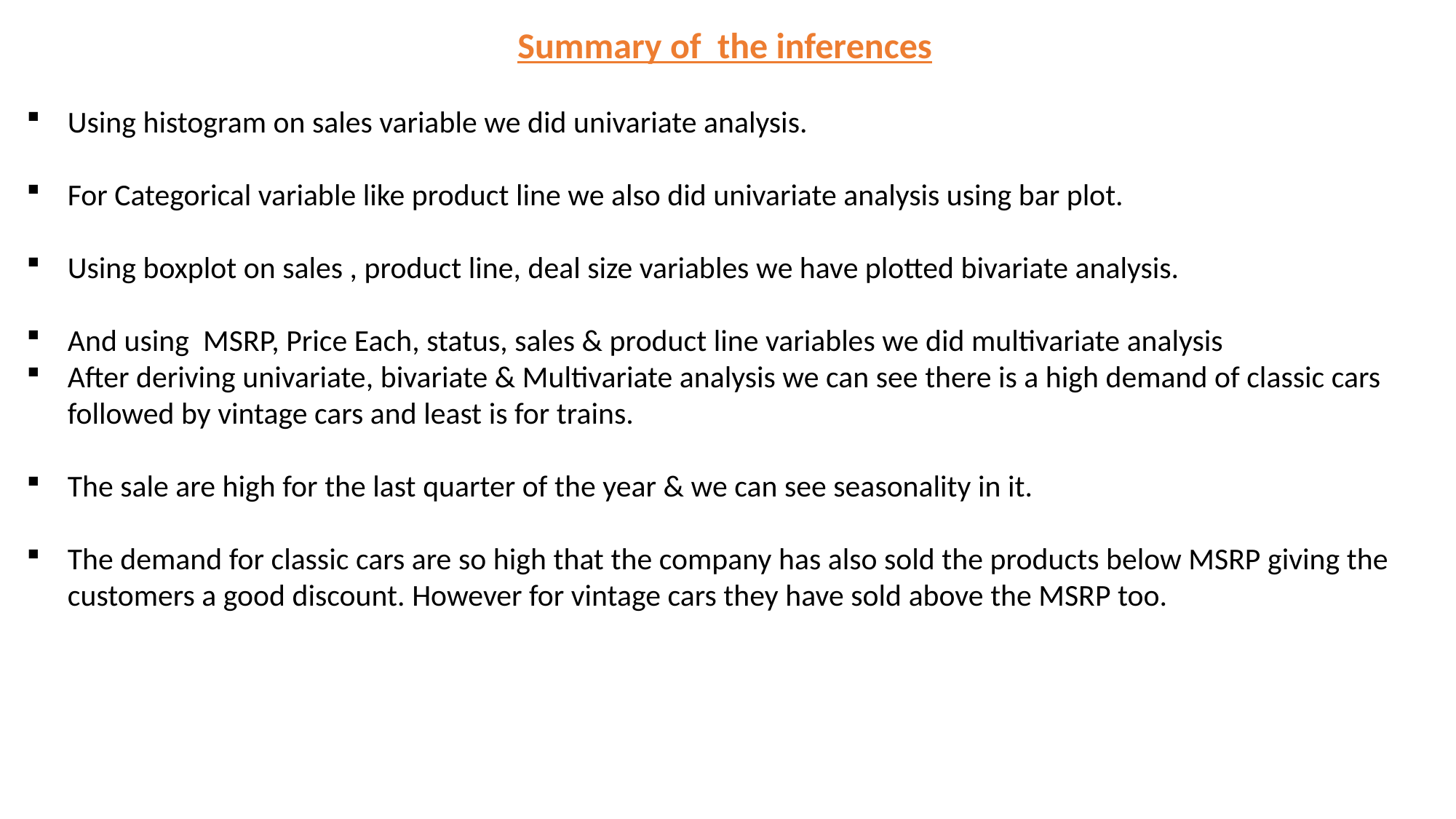

Summary of  the inferences

Using histogram on sales variable we did univariate analysis.

For Categorical variable like product line we also did univariate analysis using bar plot.

Using boxplot on sales , product line, deal size variables we have plotted bivariate analysis.

And using  MSRP, Price Each, status, sales & product line variables we did multivariate analysis
After deriving univariate, bivariate & Multivariate analysis we can see there is a high demand of classic cars followed by vintage cars and least is for trains.

The sale are high for the last quarter of the year & we can see seasonality in it.

The demand for classic cars are so high that the company has also sold the products below MSRP giving the customers a good discount. However for vintage cars they have sold above the MSRP too.